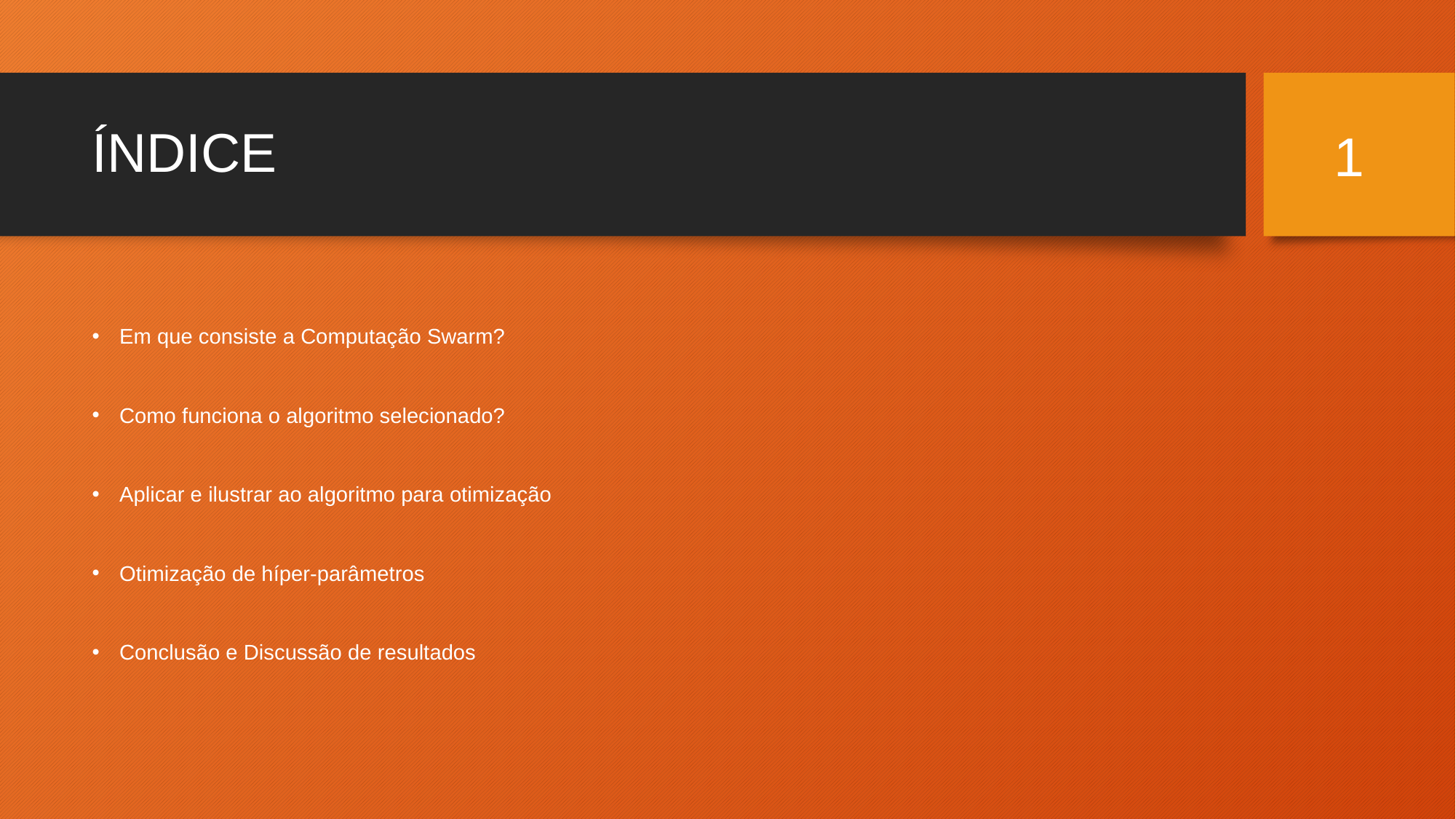

1
# ÍNDICE
Em que consiste a Computação Swarm?
Como funciona o algoritmo selecionado?
Aplicar e ilustrar ao algoritmo para otimização
Otimização de híper-parâmetros
Conclusão e Discussão de resultados